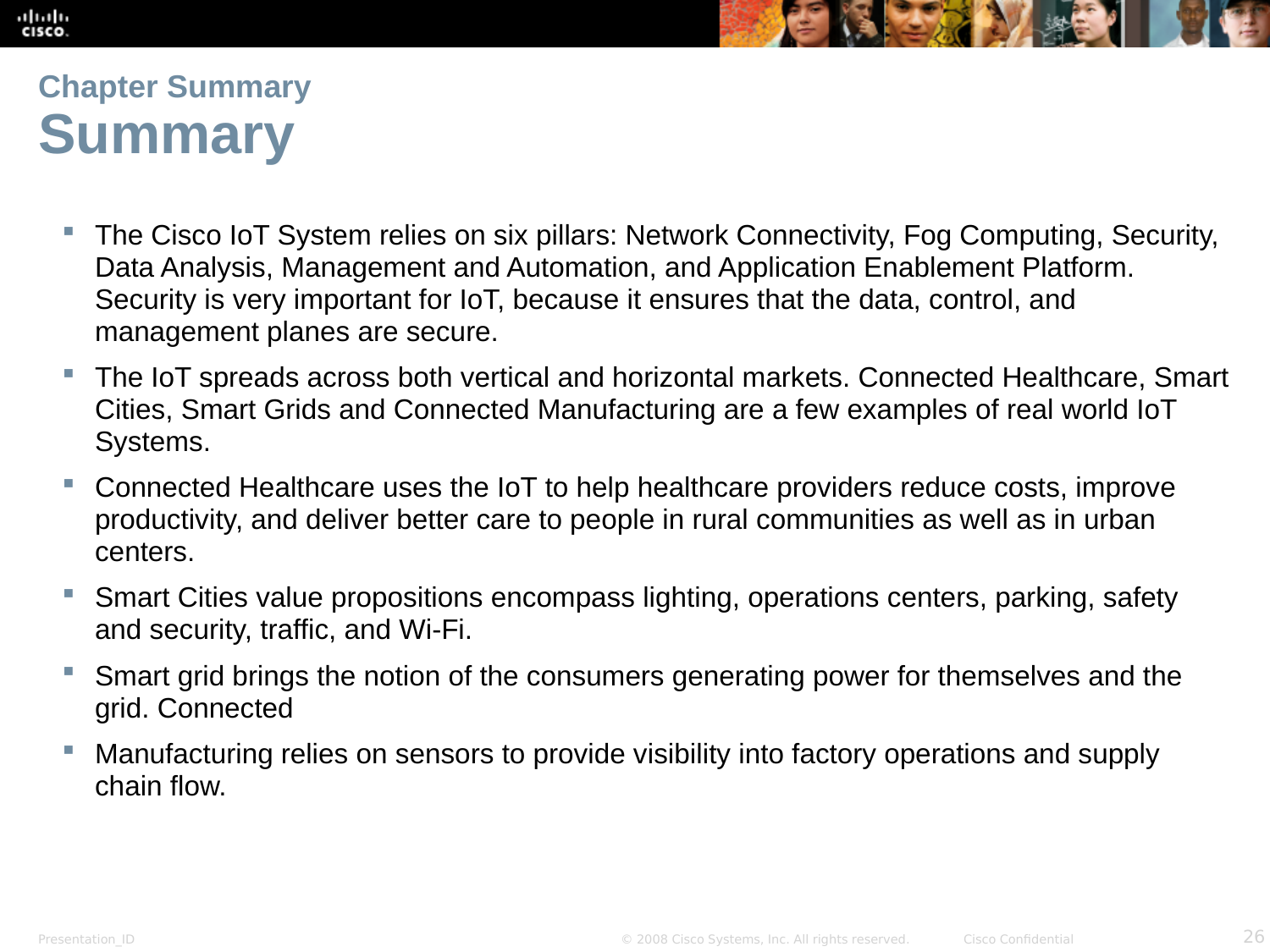

# Chapter Summary Summary
The Cisco IoT System relies on six pillars: Network Connectivity, Fog Computing, Security, Data Analysis, Management and Automation, and Application Enablement Platform. Security is very important for IoT, because it ensures that the data, control, and management planes are secure.
The IoT spreads across both vertical and horizontal markets. Connected Healthcare, Smart Cities, Smart Grids and Connected Manufacturing are a few examples of real world IoT Systems.
Connected Healthcare uses the IoT to help healthcare providers reduce costs, improve productivity, and deliver better care to people in rural communities as well as in urban centers.
Smart Cities value propositions encompass lighting, operations centers, parking, safety and security, traffic, and Wi-Fi.
Smart grid brings the notion of the consumers generating power for themselves and the grid. Connected
Manufacturing relies on sensors to provide visibility into factory operations and supply chain flow.